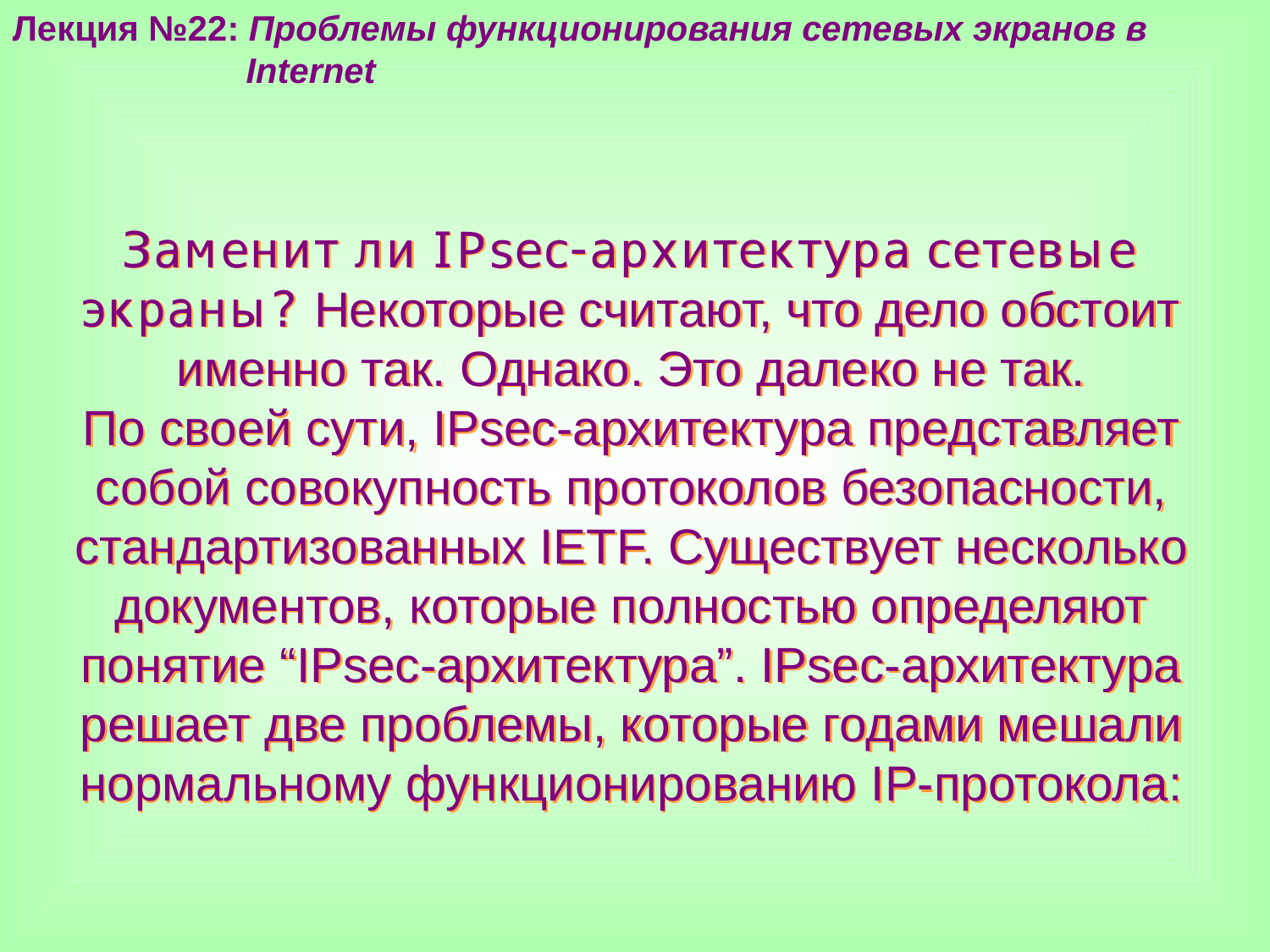

Лекция №22: Проблемы функционирования сетевых экранов в
                        Internet
Заменит ли IPsec-архитектура сетевые экраны? Некоторые считают, что дело обстоит именно так. Однако. Это далеко не так.
По своей сути, IPsec-архитектура представляет собой совокупность протоколов безопасности, стандартизованных IETF. Существует несколько документов, которые полностью определяют понятие “IPsec-архитектура”. IPsec-архитектура решает две проблемы, которые годами мешали нормальному функционированию IP-протокола: